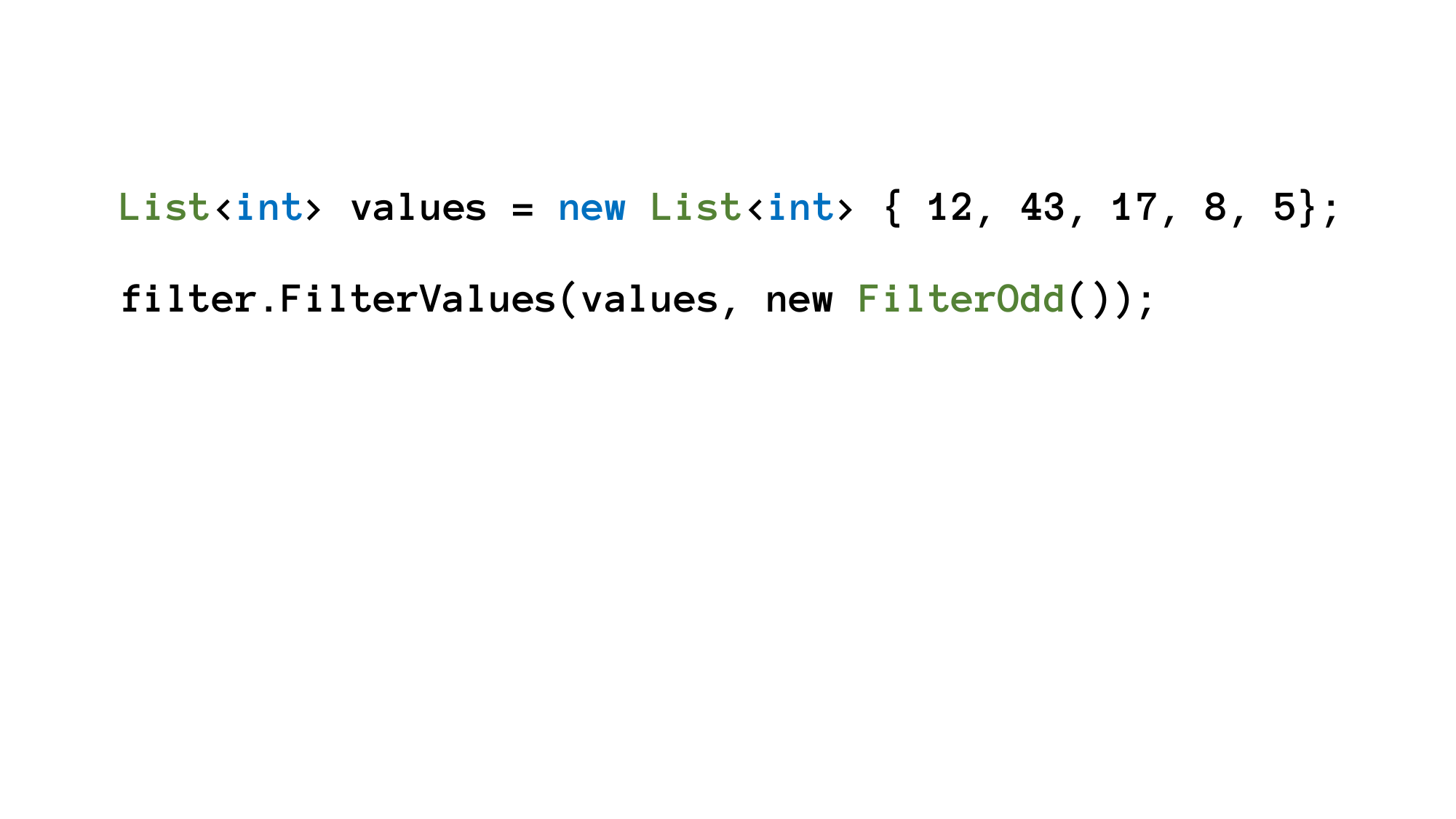

List<int> values = new List<int> { 12, 43, 17, 8, 5};

filter.FilterValues(values, new FilterOdd());